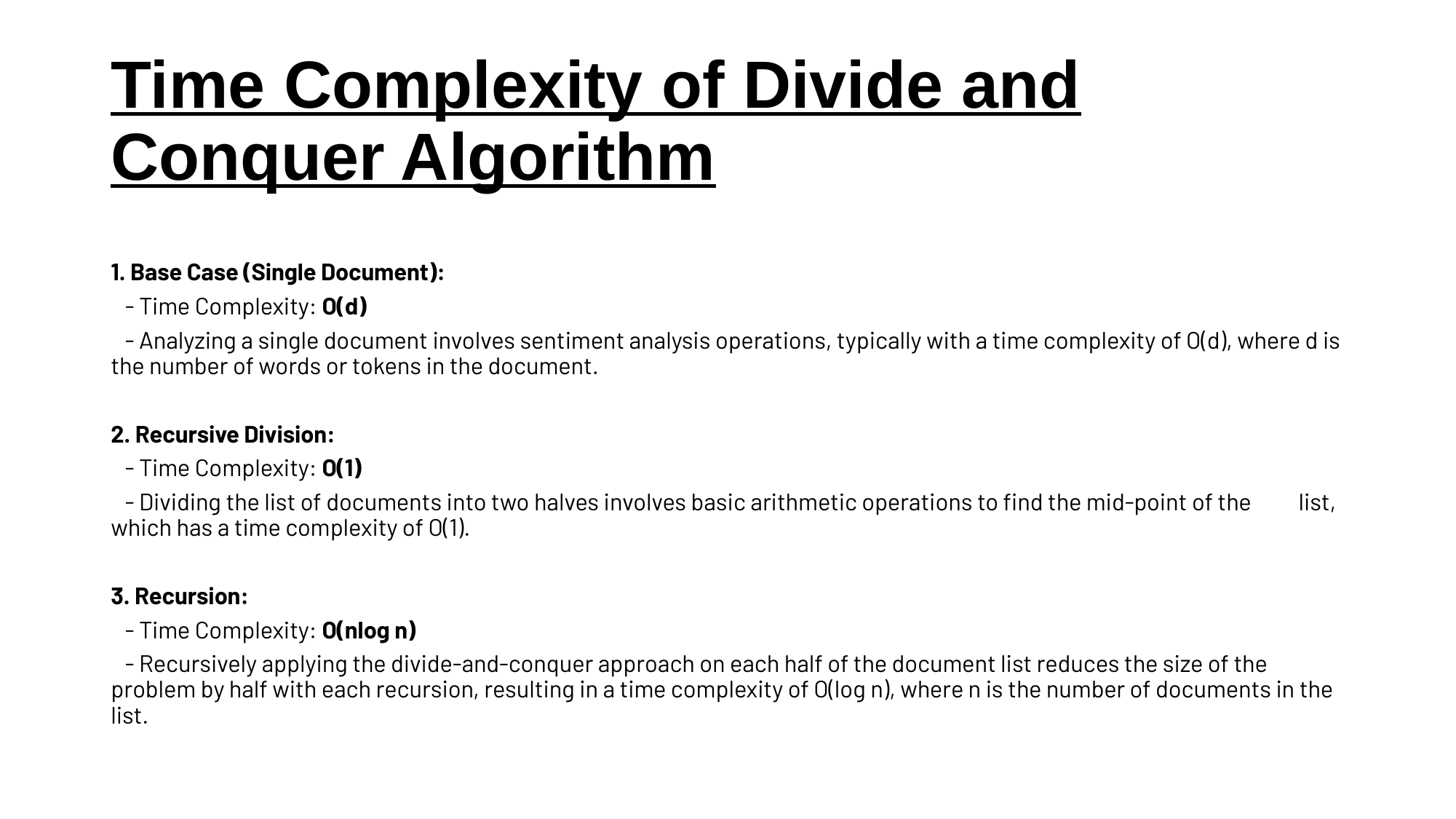

# Time Complexity of Divide and Conquer Algorithm

1. Base Case (Single Document):
   - Time Complexity: O(d)
   - Analyzing a single document involves sentiment analysis operations, typically with a time complexity of O(d), where d is the number of words or tokens in the document.

2. Recursive Division:
   - Time Complexity: O(1)
   - Dividing the list of documents into two halves involves basic arithmetic operations to find the mid-point of the          list, which has a time complexity of O(1).

3. Recursion:
   - Time Complexity: O(nlog n)
   - Recursively applying the divide-and-conquer approach on each half of the document list reduces the size of the problem by half with each recursion, resulting in a time complexity of O(log n), where n is the number of documents in the list.